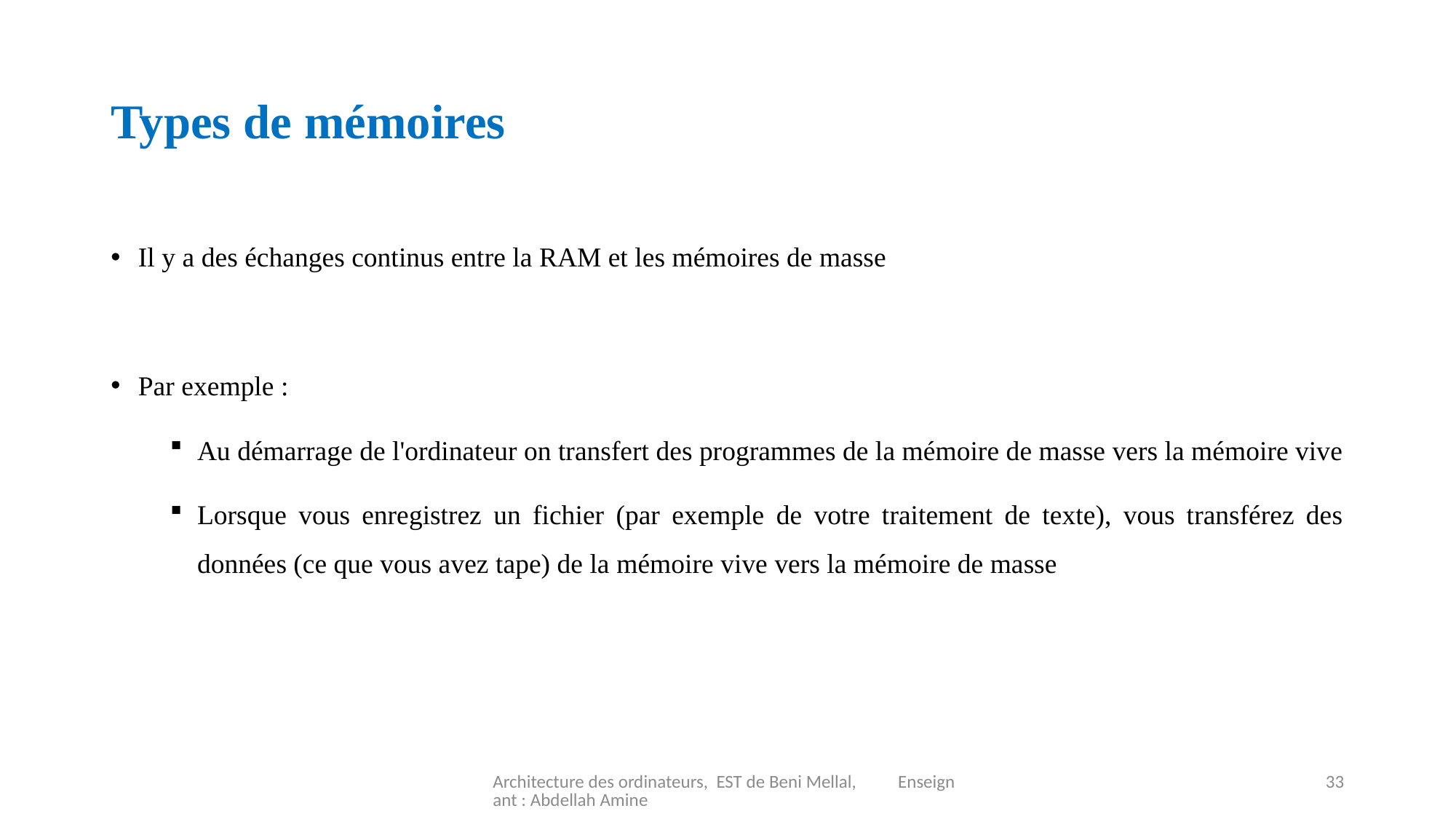

# Types de mémoires
Il y a des échanges continus entre la RAM et les mémoires de masse

Par exemple :
Au démarrage de l'ordinateur on transfert des programmes de la mémoire de masse vers la mémoire vive
Lorsque vous enregistrez un fichier (par exemple de votre traitement de texte), vous transférez des données (ce que vous avez tape) de la mémoire vive vers la mémoire de masse

Architecture des ordinateurs,  EST de Beni Mellal,          Enseignant : Abdellah Amine
33